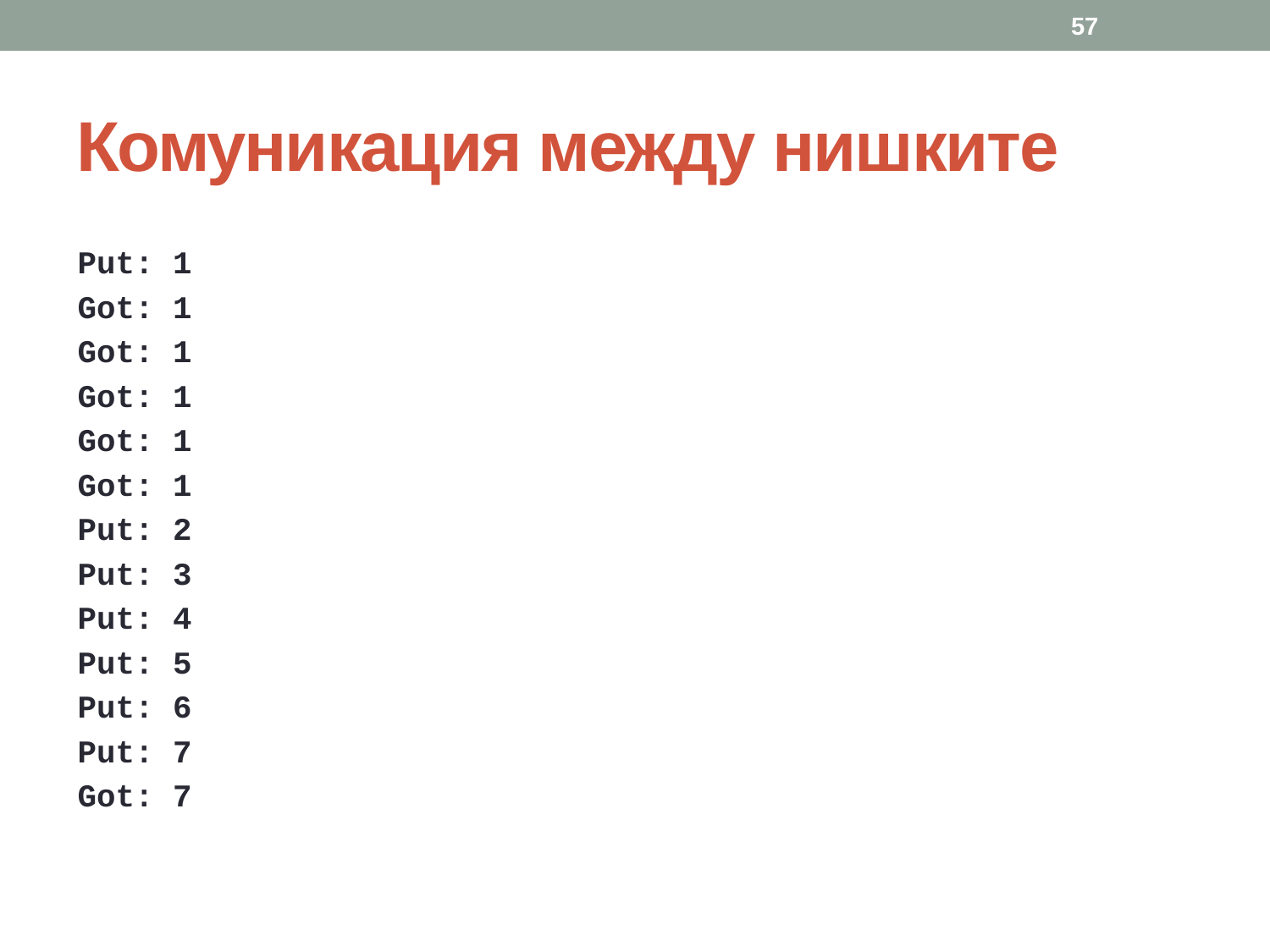

57
# Комуникация между нишките
Put: 1
Got: 1
Got: 1
Got: 1
Got: 1
Got: 1
Put: 2
Put: 3
Put: 4
Put: 5
Put: 6
Put: 7
Got: 7